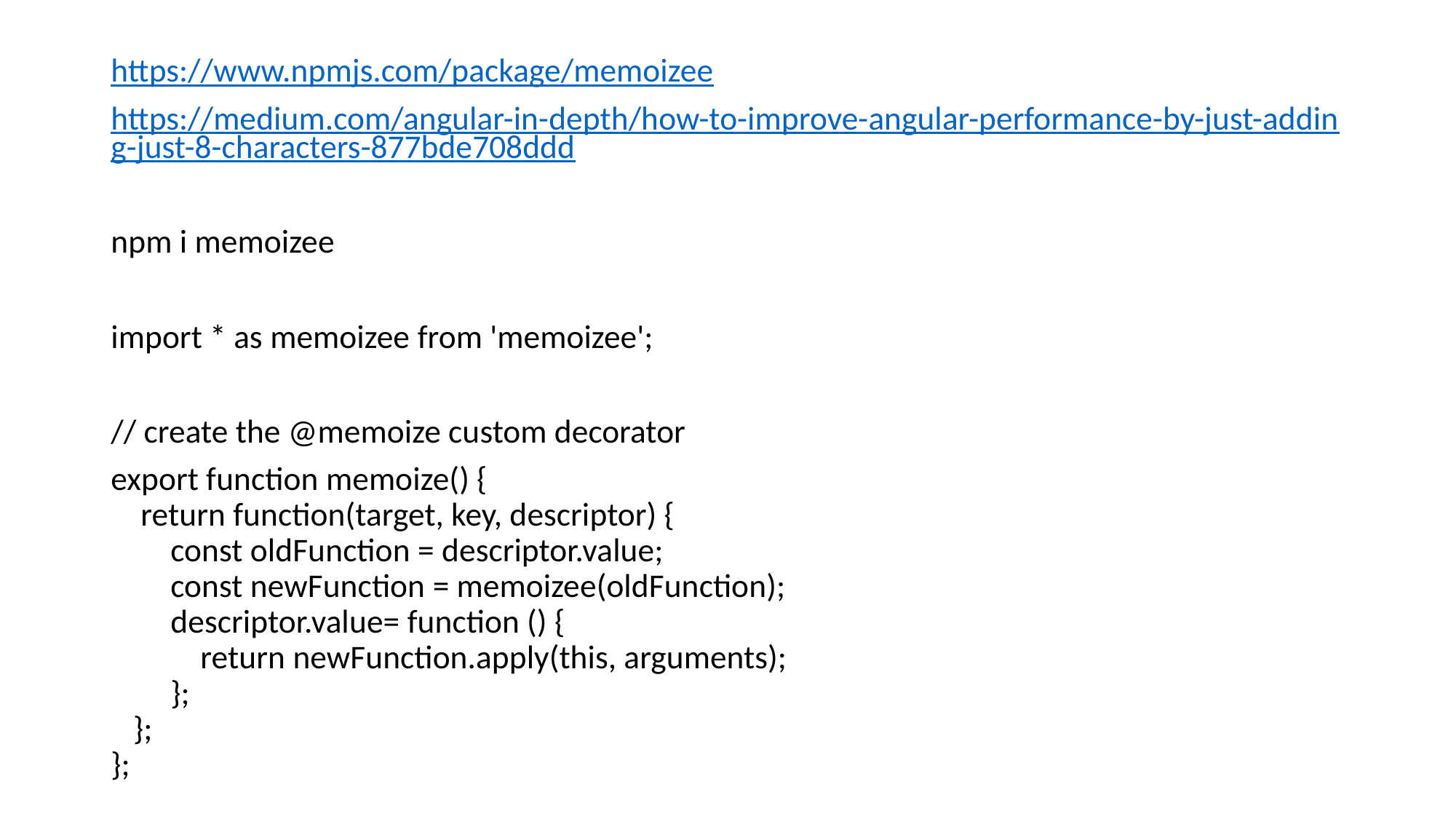

https://www.npmjs.com/package/memoizee
https://medium.com/angular-in-depth/how-to-improve-angular-performance-by-just-adding-just-8-characters-877bde708ddd

npm i memoizee

import * as memoizee from 'memoizee';

// create the @memoize custom decorator
export function memoize() {
    return function(target, key, descriptor) {
        const oldFunction = descriptor.value;
        const newFunction = memoizee(oldFunction);
        descriptor.value= function () {
            return newFunction.apply(this, arguments);
        };
   };
};